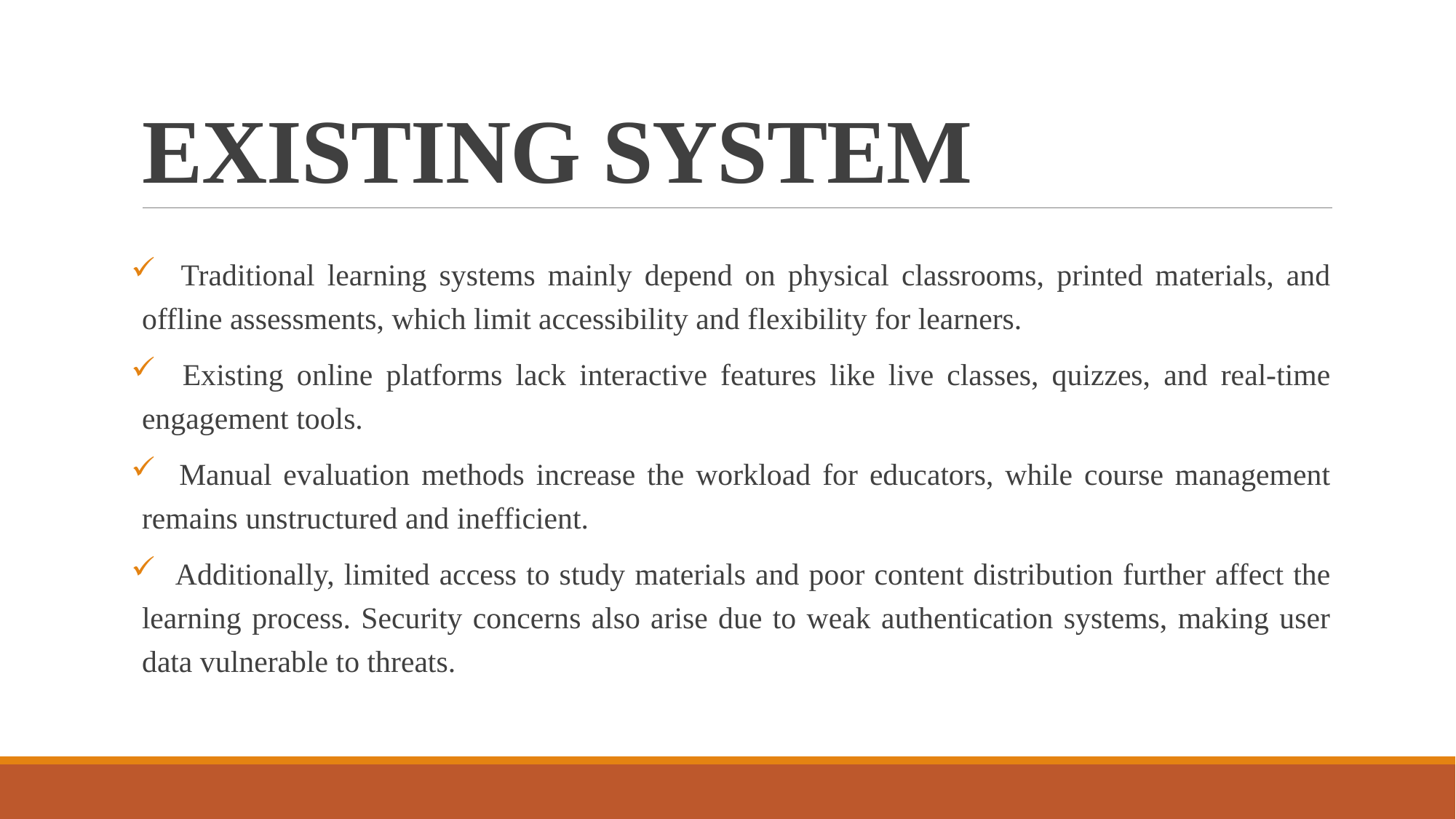

# EXISTING SYSTEM
  Traditional learning systems mainly depend on physical classrooms, printed materials, and offline assessments, which limit accessibility and flexibility for learners.
  Existing online platforms lack interactive features like live classes, quizzes, and real-time engagement tools.
  Manual evaluation methods increase the workload for educators, while course management remains unstructured and inefficient.
  Additionally, limited access to study materials and poor content distribution further affect the learning process. Security concerns also arise due to weak authentication systems, making user data vulnerable to threats.